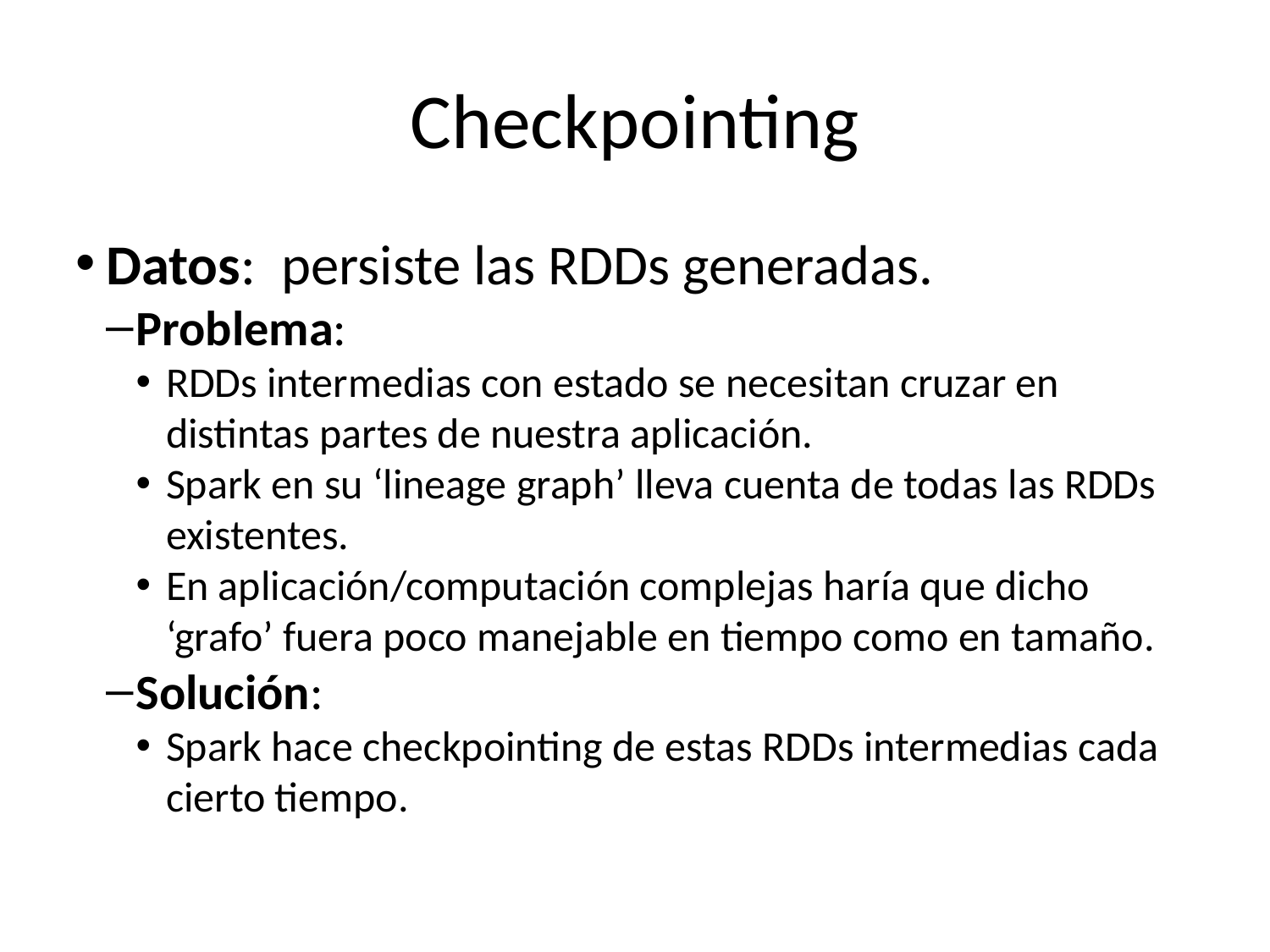

Checkpointing
Datos:  persiste las RDDs generadas.
Problema:
RDDs intermedias con estado se necesitan cruzar en distintas partes de nuestra aplicación.
Spark en su ‘lineage graph’ lleva cuenta de todas las RDDs existentes.
En aplicación/computación complejas haría que dicho ‘grafo’ fuera poco manejable en tiempo como en tamaño.
Solución:
Spark hace checkpointing de estas RDDs intermedias cada cierto tiempo.